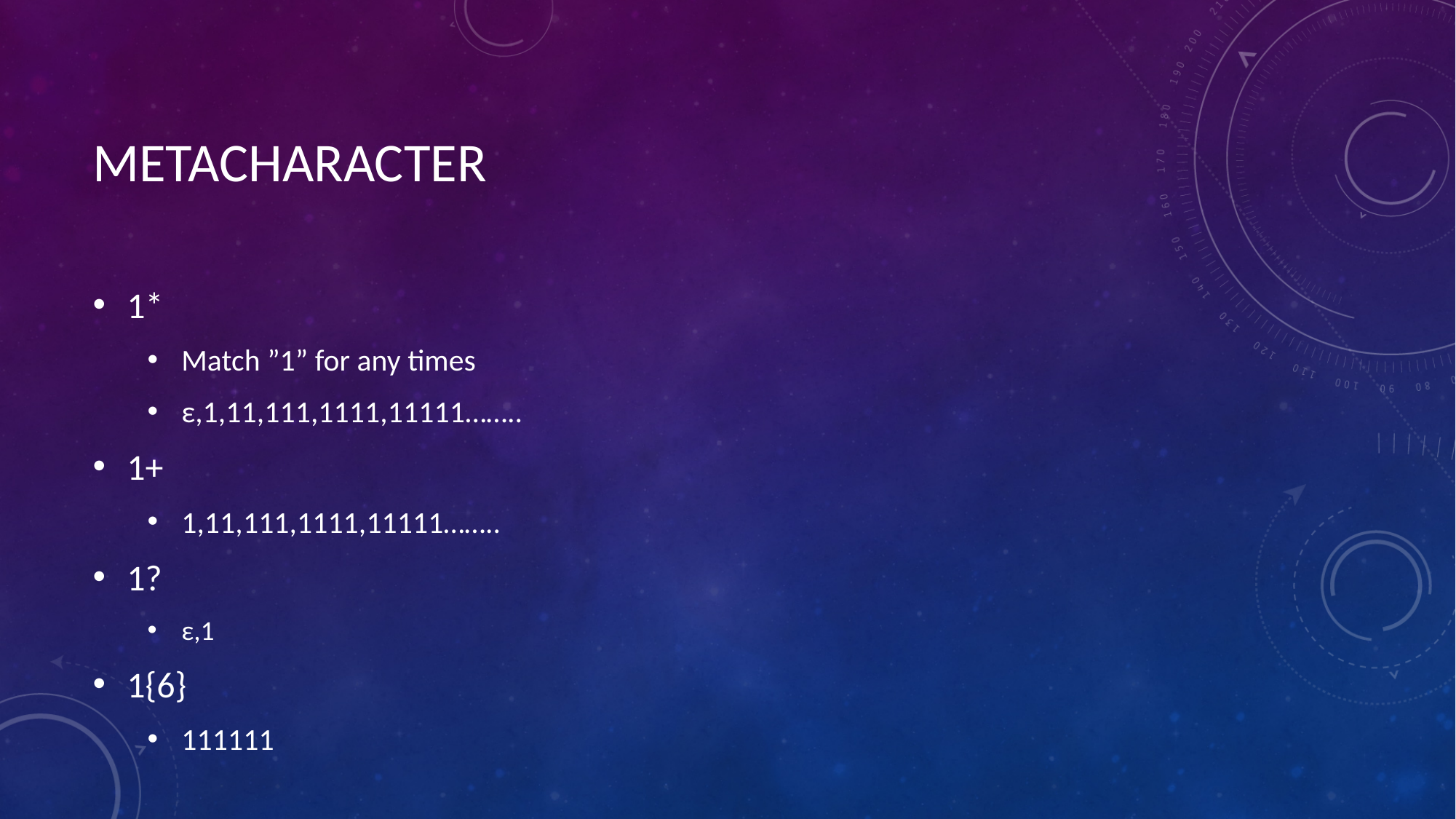

# Metacharacter
1*
Match ”1” for any times
ε,1,11,111,1111,11111……..
1+
1,11,111,1111,11111……..
1?
ε,1
1{6}
111111